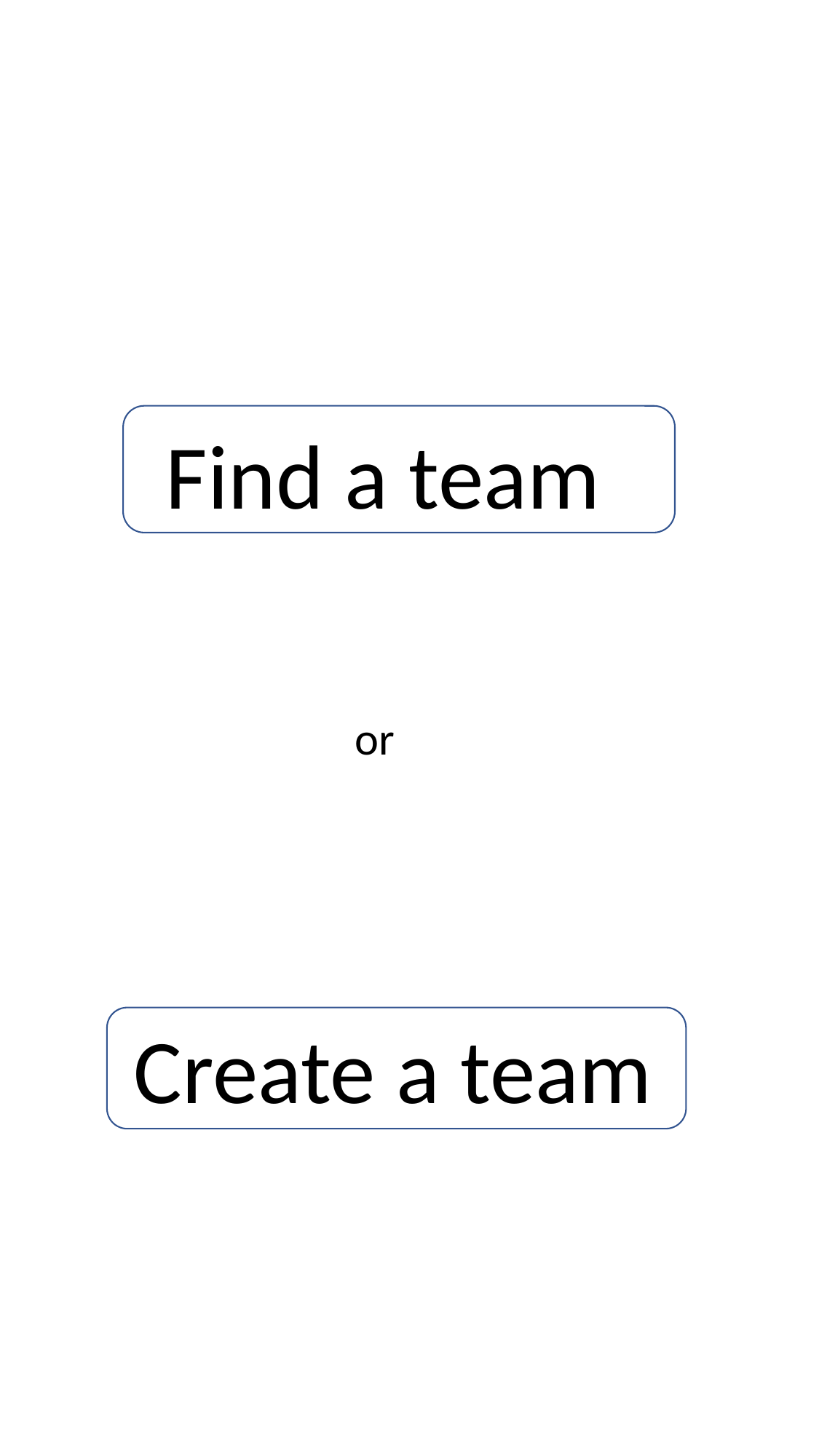

Find a team
or

Create a team